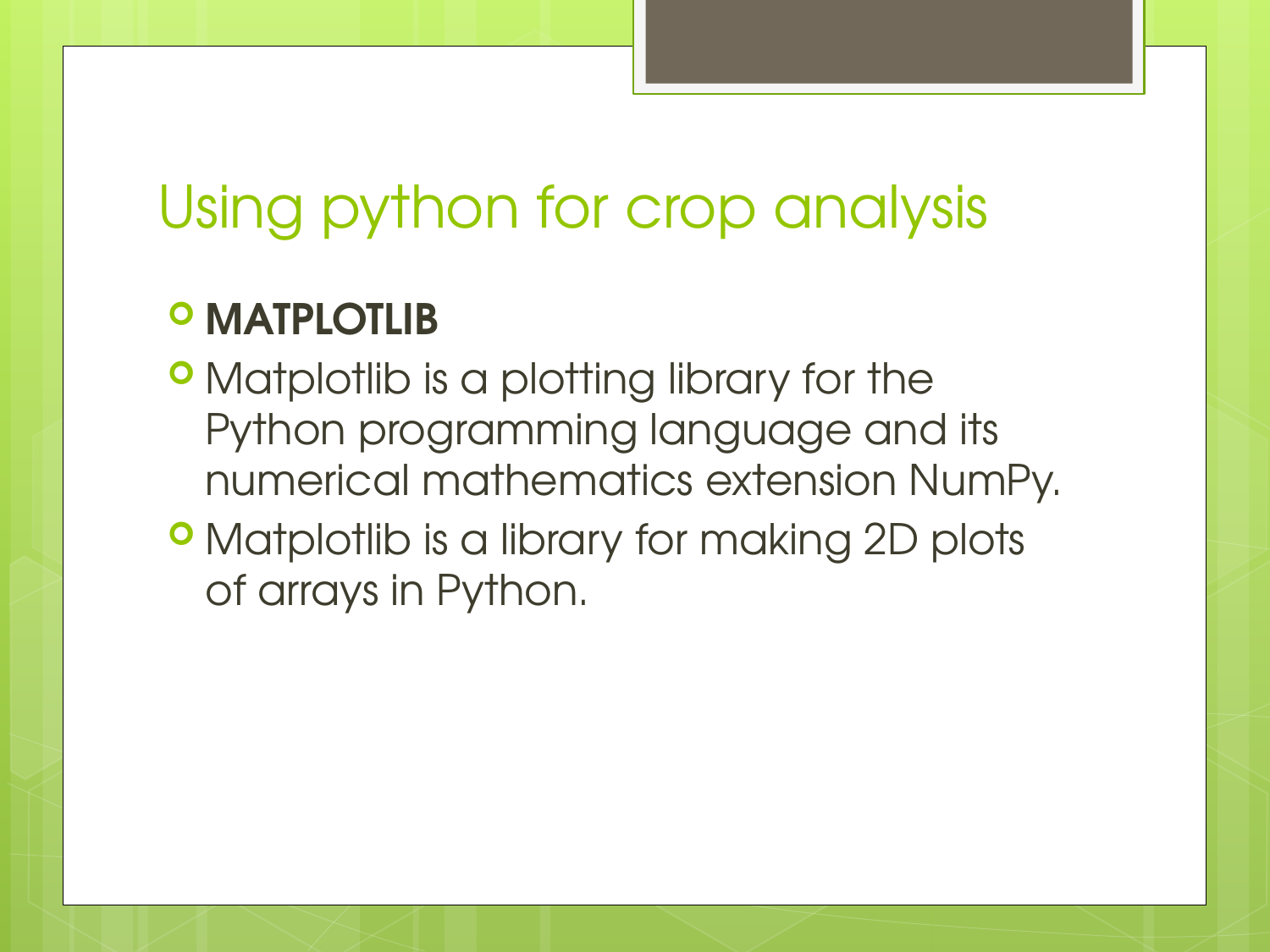

# Using python for crop analysis
MATPLOTLIB
Matplotlib is a plotting library for the Python programming language and its numerical mathematics extension NumPy.
Matplotlib is a library for making 2D plots of arrays in Python.